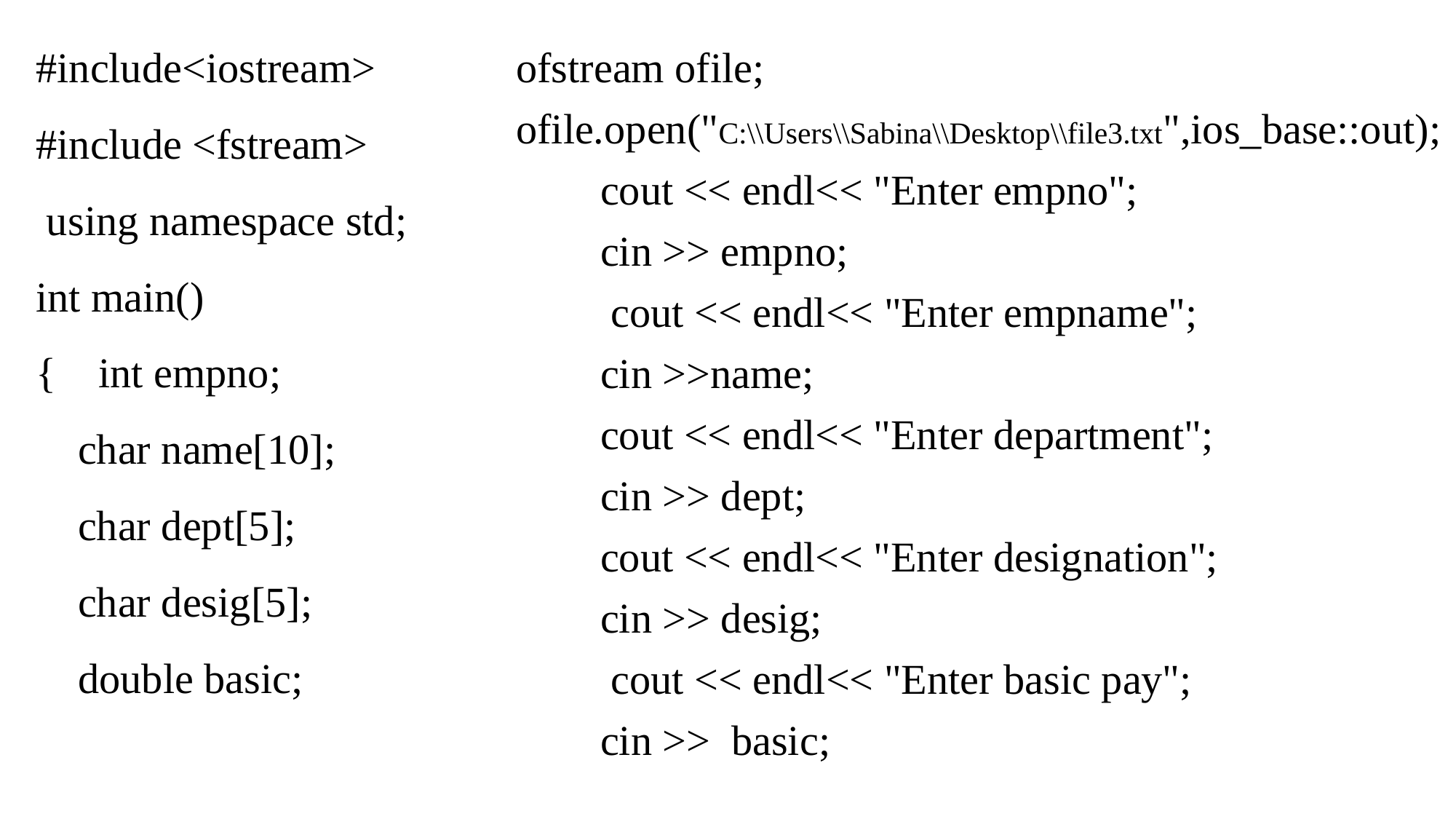

#include<iostream>
#include <fstream>
 using namespace std;
int main()
{    int empno;
    char name[10];
    char dept[5];
    char desig[5];
    double basic;

ofstream ofile;
ofile.open("C:\\Users\\Sabina\\Desktop\\file3.txt",ios_base::out);
        cout << endl<< "Enter empno";
        cin >> empno;
         cout << endl<< "Enter empname";
        cin >>name;
        cout << endl<< "Enter department";
        cin >> dept;
        cout << endl<< "Enter designation";
        cin >> desig;
         cout << endl<< "Enter basic pay";
        cin >>  basic;